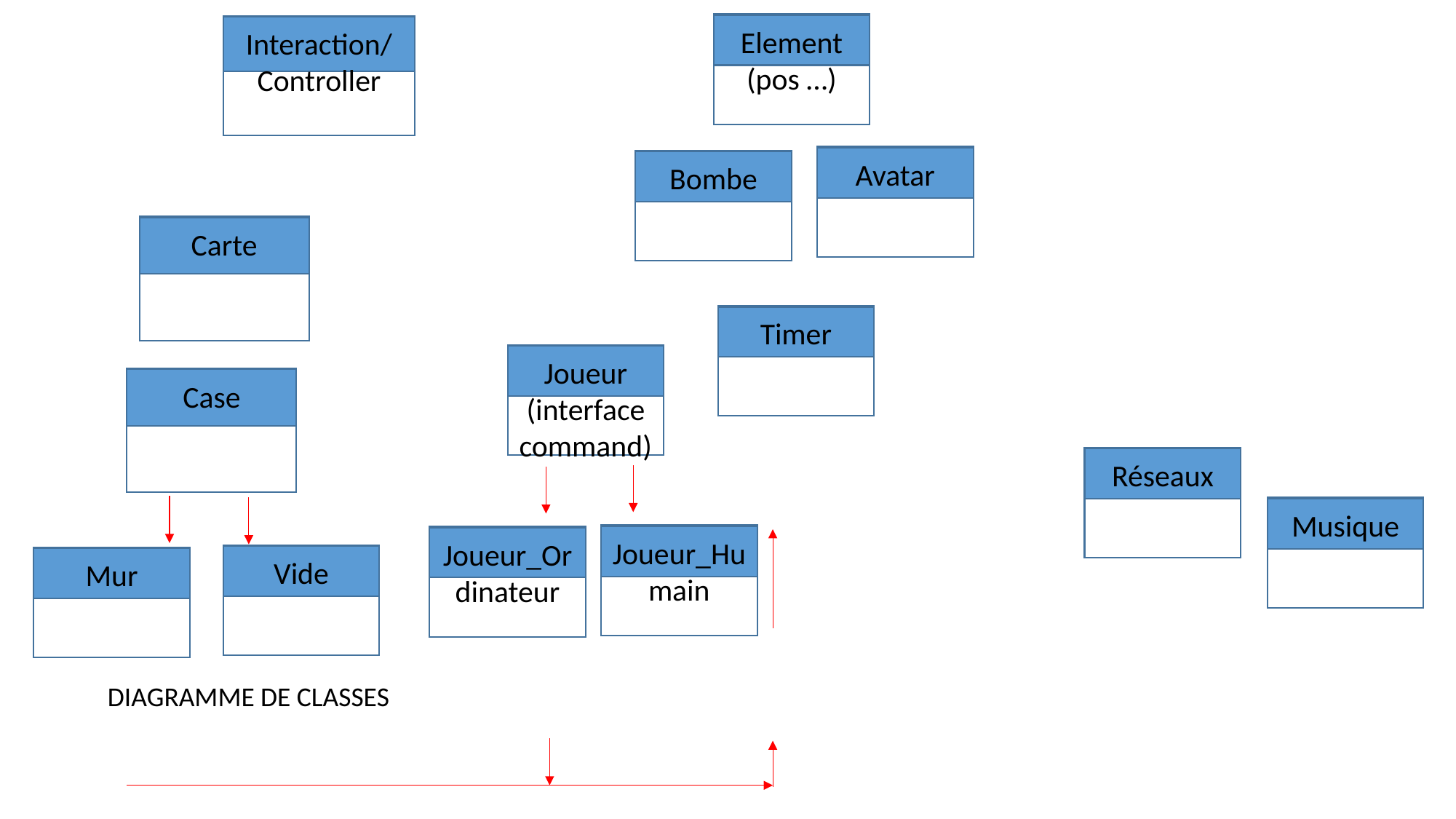

Element (pos …)

Interaction/Controller

Avatar

Bombe

Carte

Timer

Joueur (interface command)

Case

Réseaux

Musique

Joueur_Humain

Joueur_Ordinateur

Vide

Mur
DIAGRAMME DE CLASSES